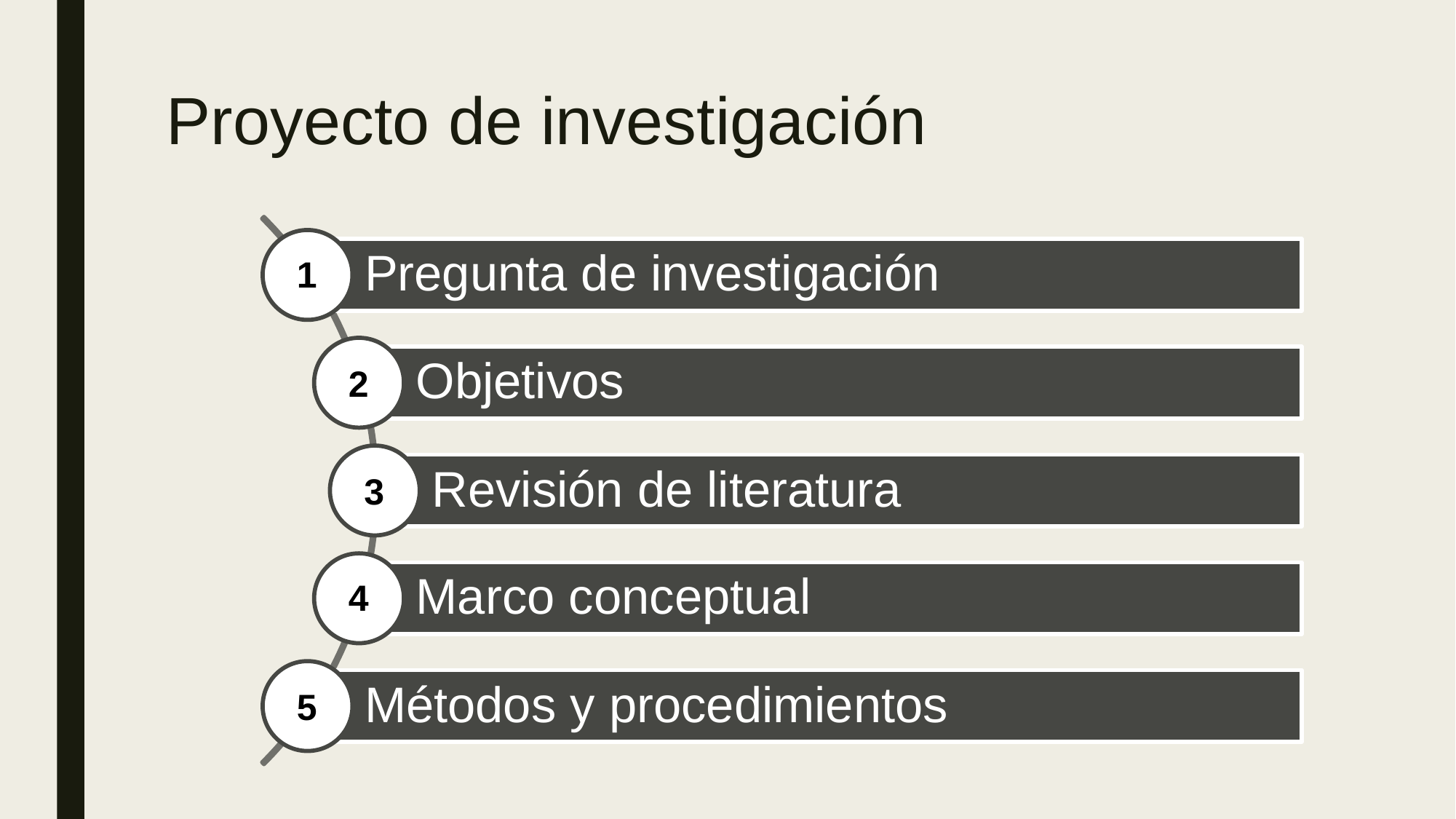

# Proyecto de investigación

Pregunta de investigación
1

Objetivos
2

Revisión de literatura
3

Marco conceptual
4

Métodos y procedimientos
5